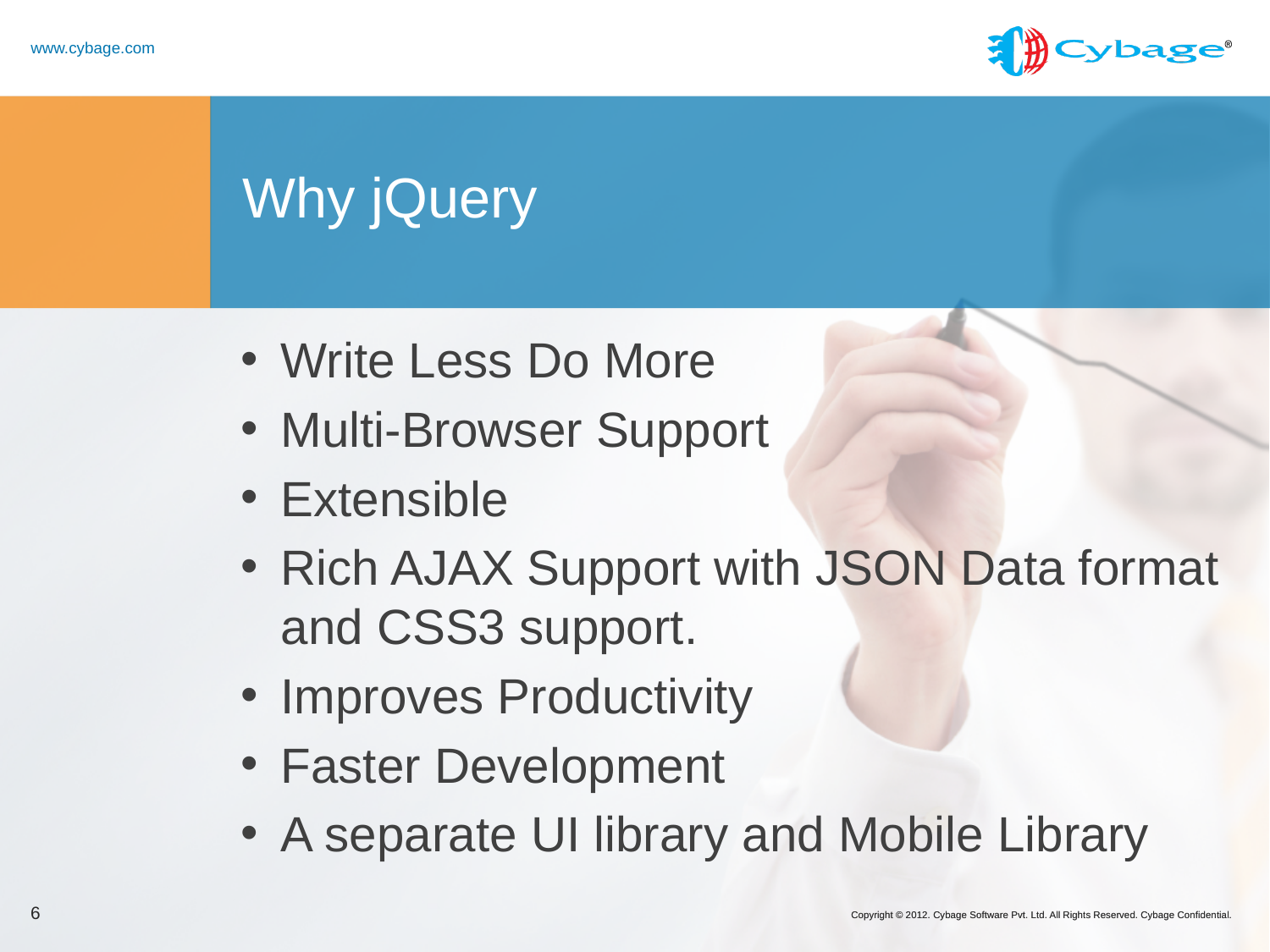

# Why jQuery
Write Less Do More
Multi-Browser Support
Extensible
Rich AJAX Support with JSON Data format and CSS3 support.
Improves Productivity
Faster Development
A separate UI library and Mobile Library

6